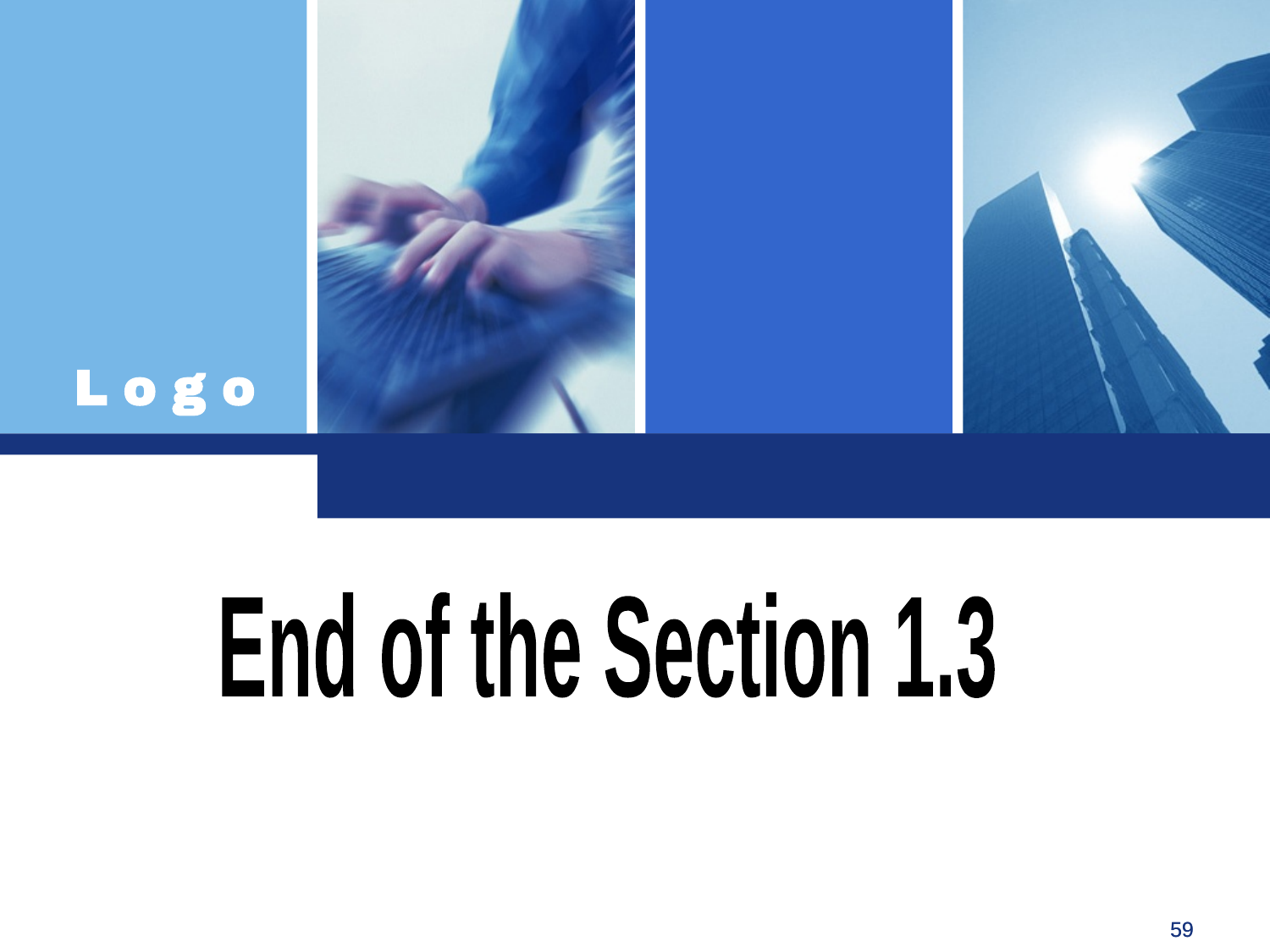

End of the Section 1.3
59
59